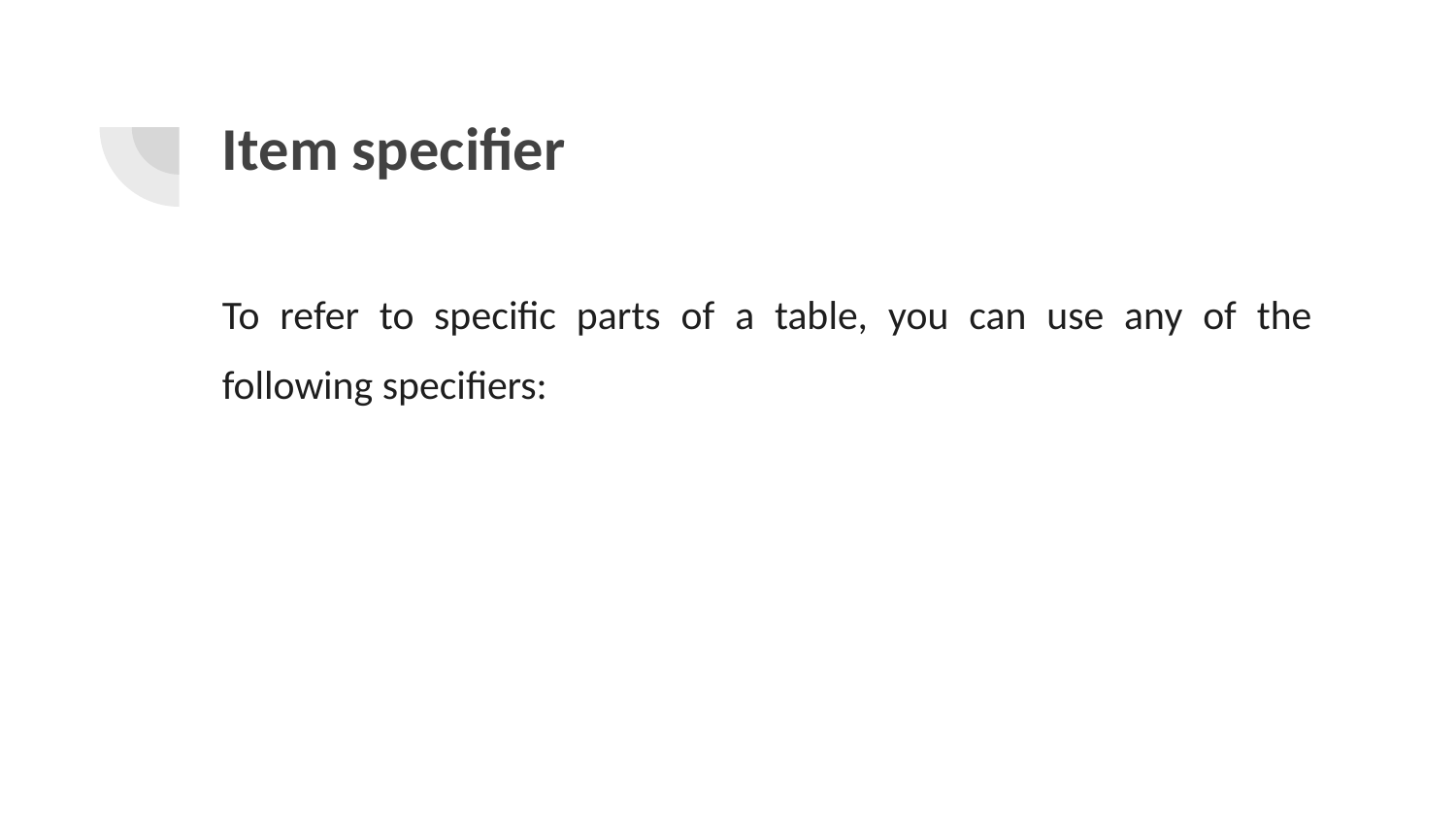

# Item specifier
To refer to specific parts of a table, you can use any of the following specifiers: